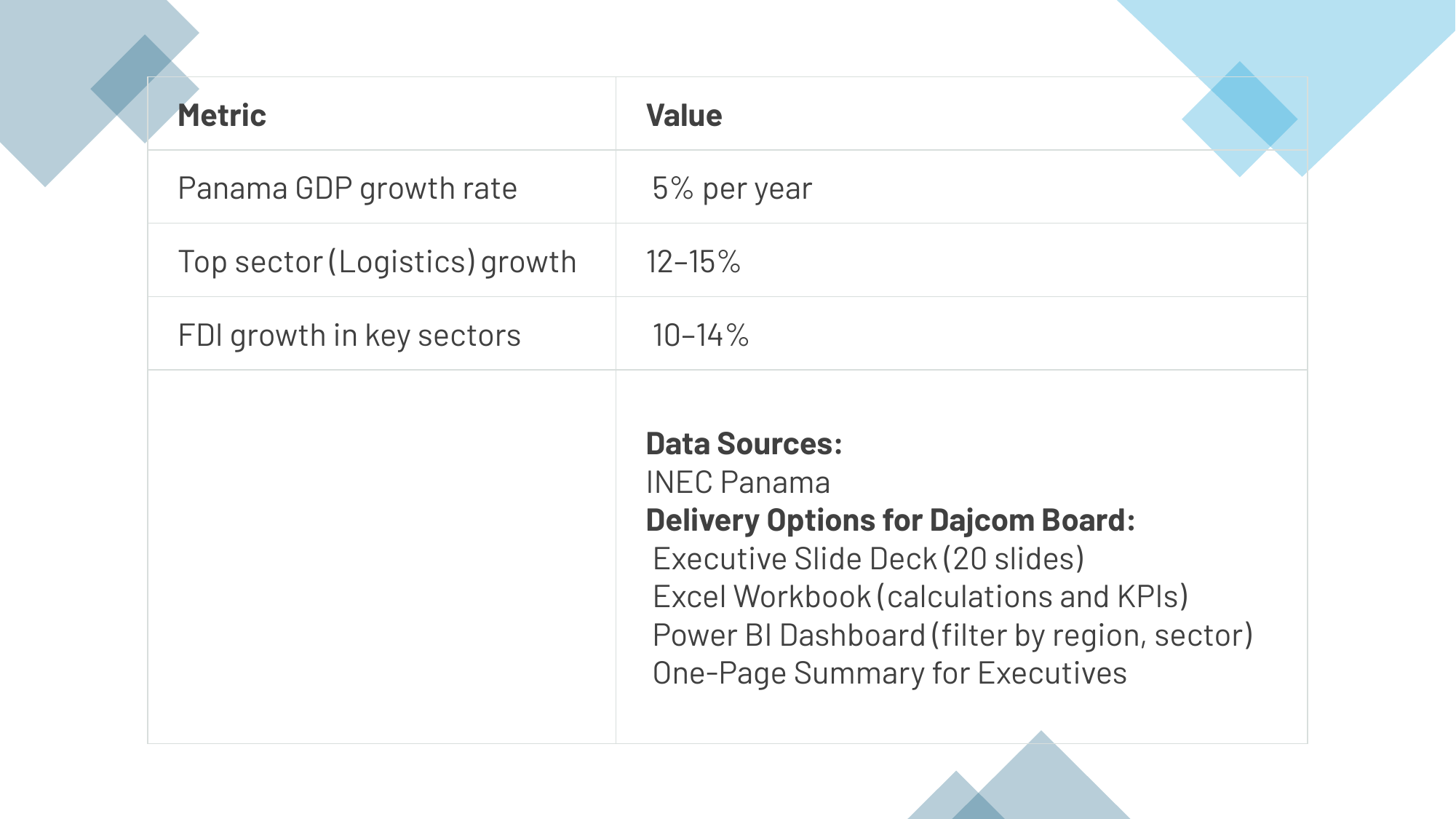

| Metric | Value |
| --- | --- |
| Panama GDP growth rate | 5% per year |
| Top sector (Logistics) growth | 12–15% |
| FDI growth in key sectors | 10–14% |
|  | Data Sources: INEC Panama Delivery Options for Dajcom Board: Executive Slide Deck (20 slides) Excel Workbook (calculations and KPIs) Power BI Dashboard (filter by region, sector) One-Page Summary for Executives |